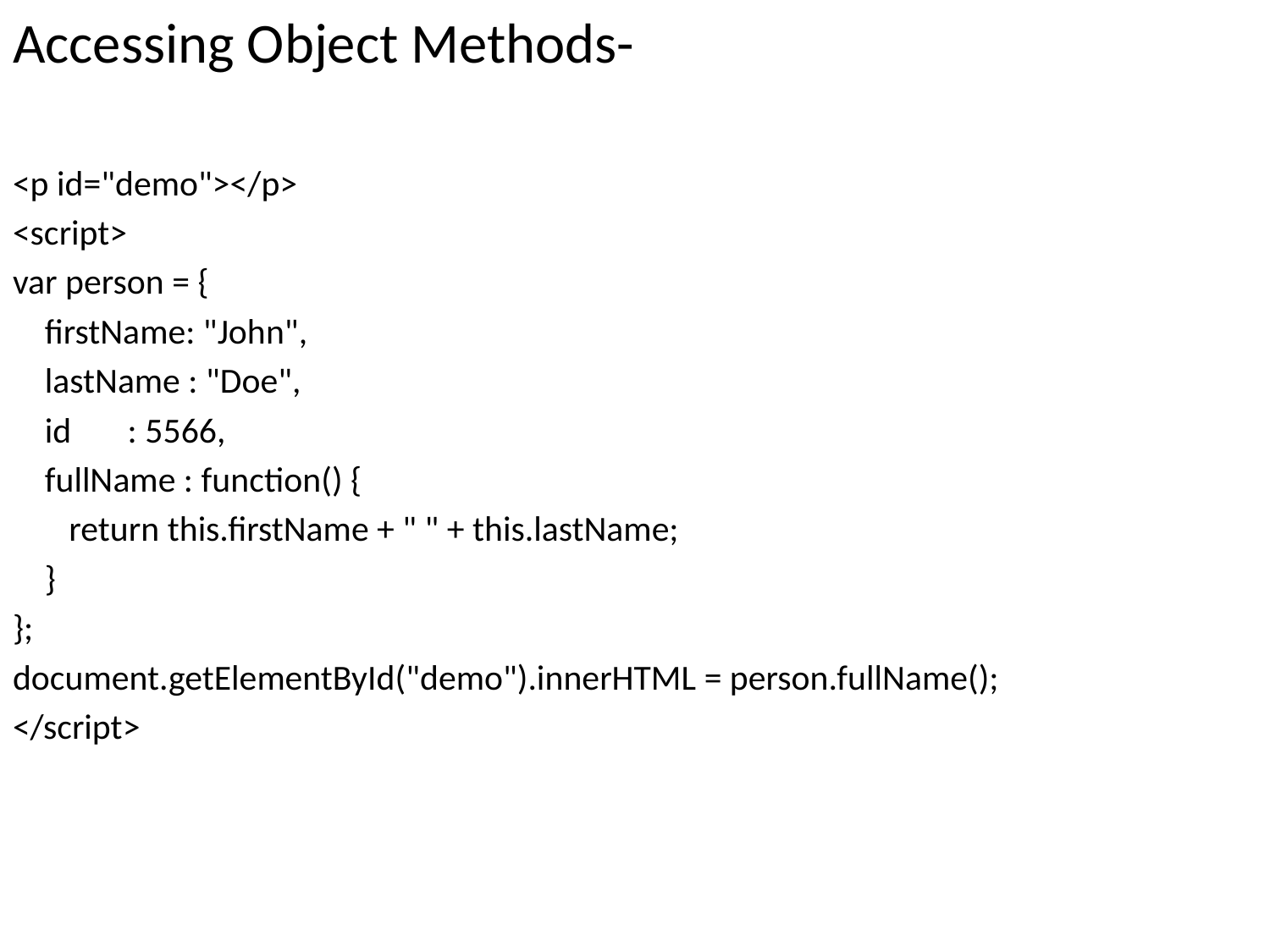

Accessing Object Methods-

<p id="demo"></p>
<script>
var person = {
    firstName: "John",
    lastName : "Doe",
    id       : 5566,
    fullName : function() {
       return this.firstName + " " + this.lastName;
    }
};
document.getElementById("demo").innerHTML = person.fullName();
</script>